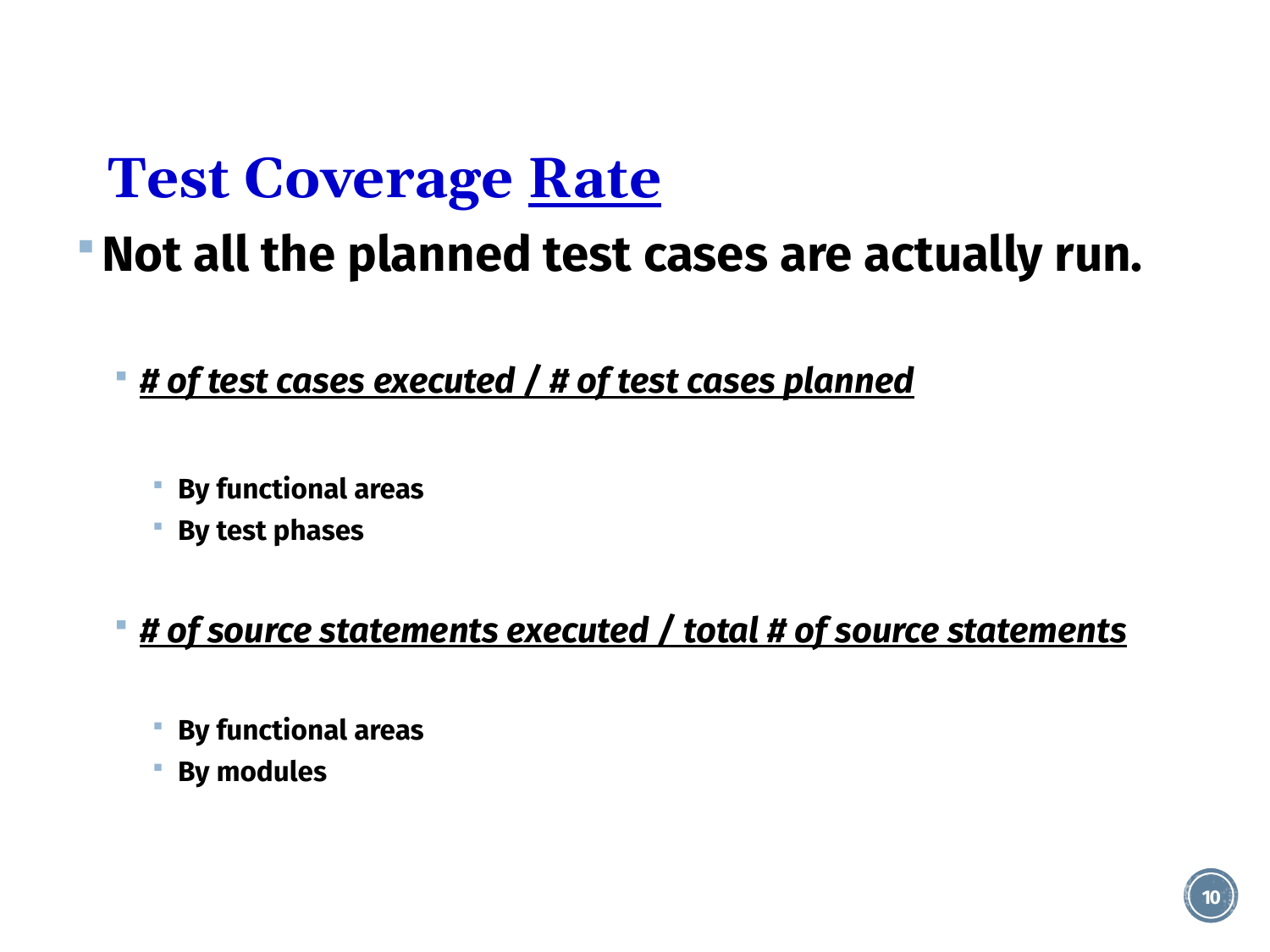

# Test Coverage Rate
Not all the planned test cases are actually run.

# of test cases executed / # of test cases planned

By functional areas
By test phases

# of source statements executed / total # of source statements

By functional areas
By modules

10